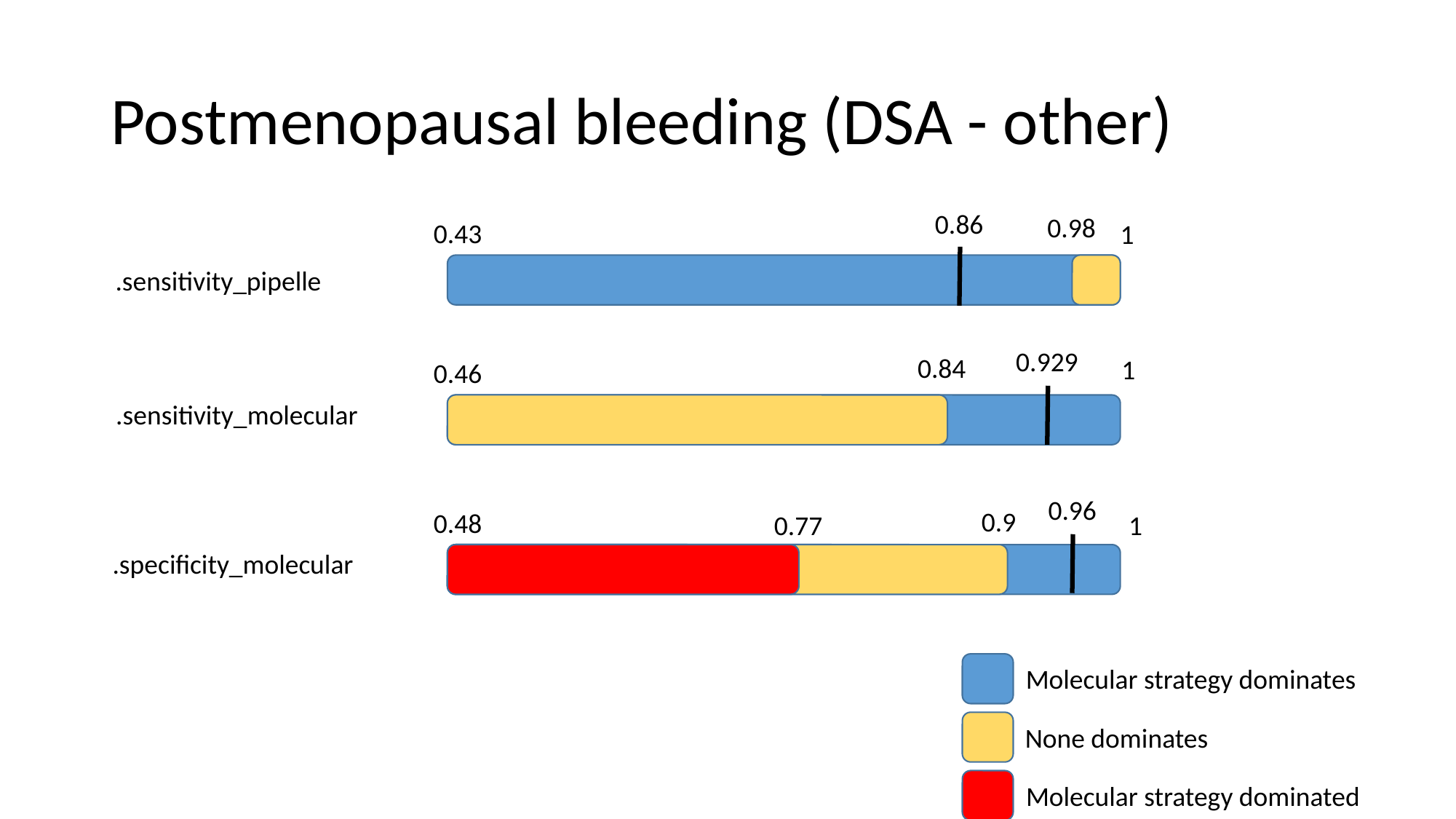

# Postmenopausal bleeding (DSA - other)
0.86
0.98
0.43
1

.sensitivity_pipelle
0.929
0.84
1
0.46
.sensitivity_molecular

0.96
0.9
0.48
0.77
1
.specificity_molecular

Molecular strategy dominates

None dominates

Molecular strategy dominated